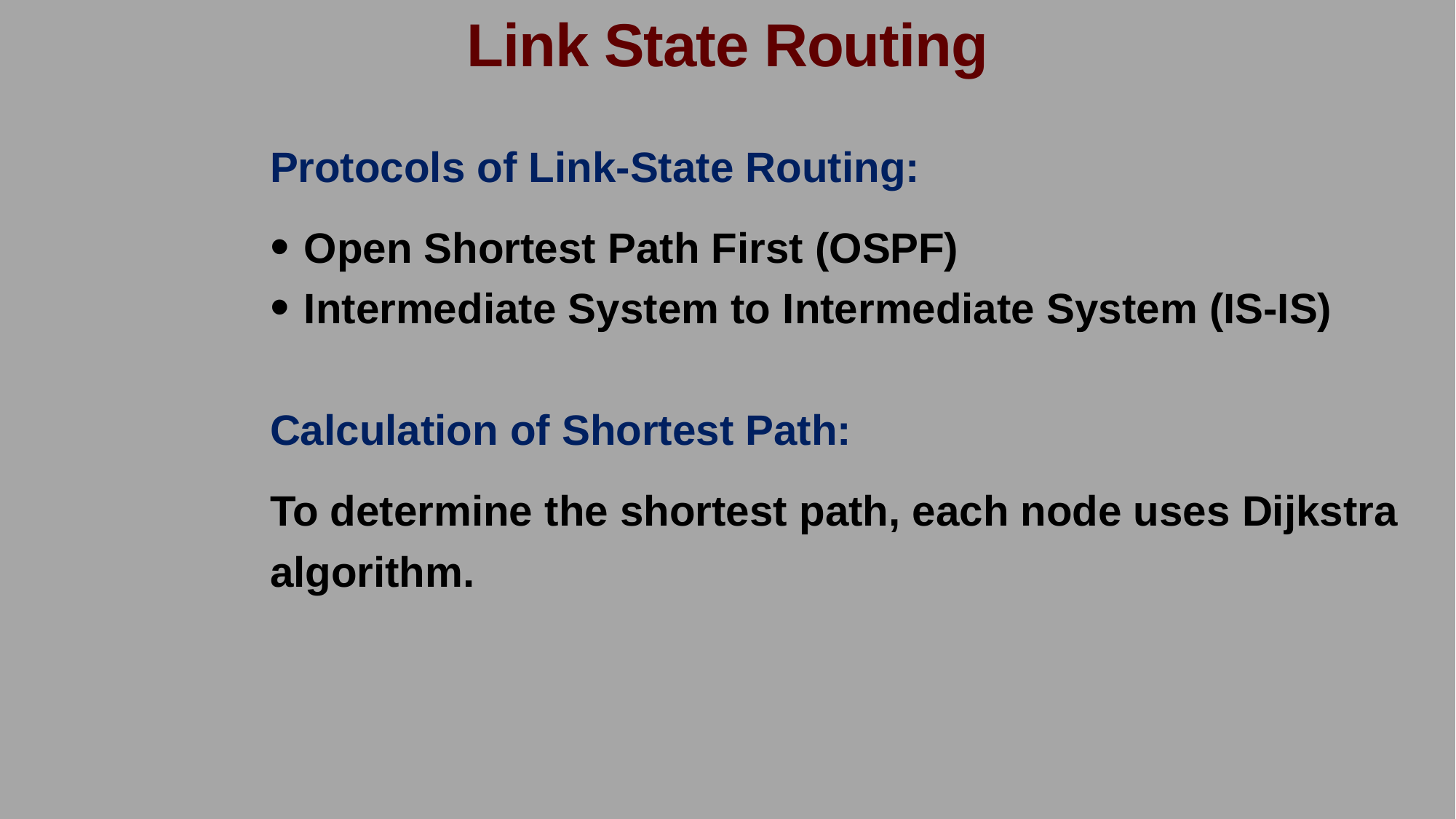

Link State Routing
Protocols of Link-State Routing:

Open Shortest Path First (OSPF)
Intermediate System to Intermediate System (IS-IS)

Calculation of Shortest Path:

To determine the shortest path, each node uses Dijkstra algorithm.